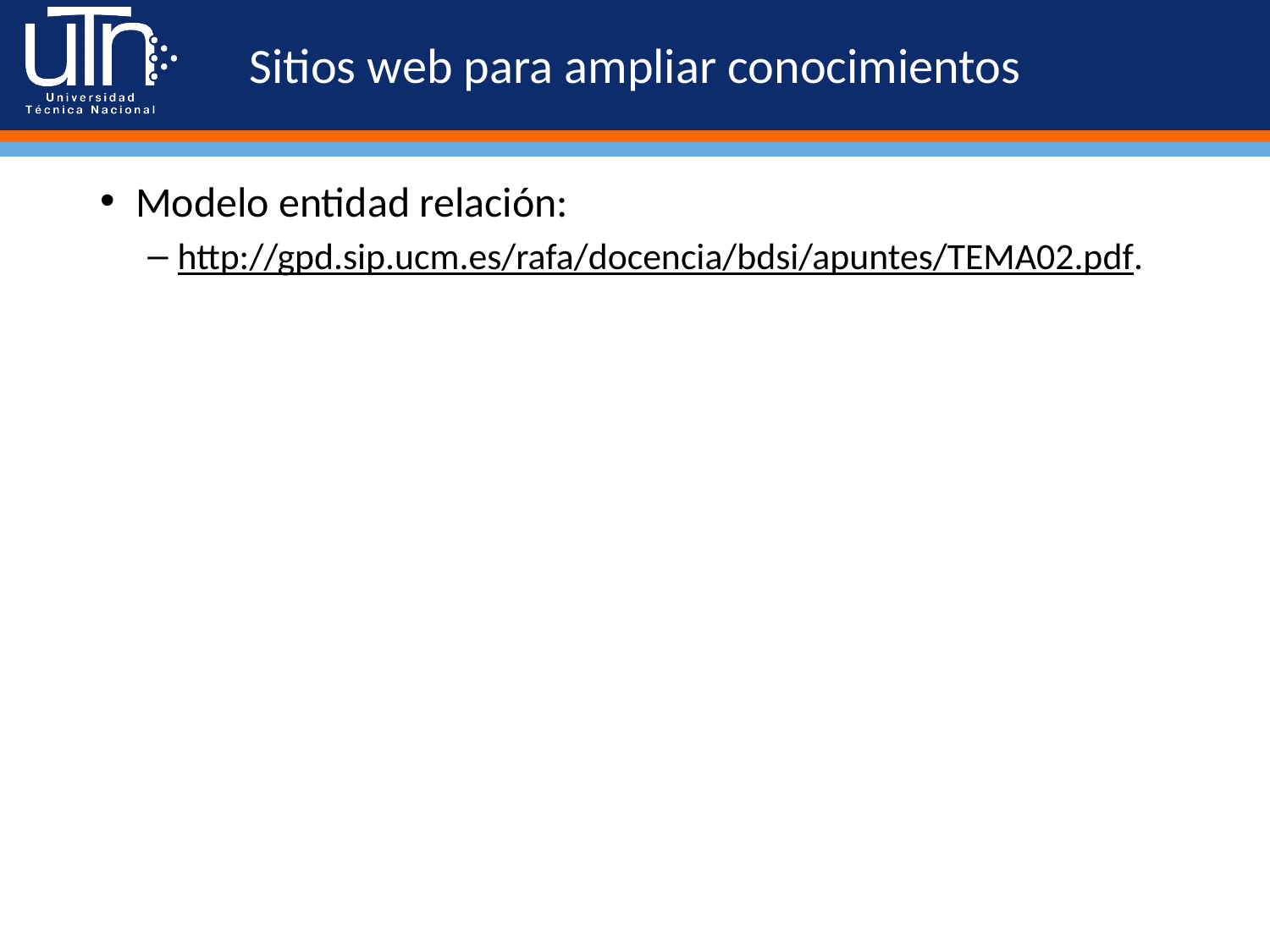

# Sitios web para ampliar conocimientos
Modelo entidad relación:
http://gpd.sip.ucm.es/rafa/docencia/bdsi/apuntes/TEMA02.pdf.